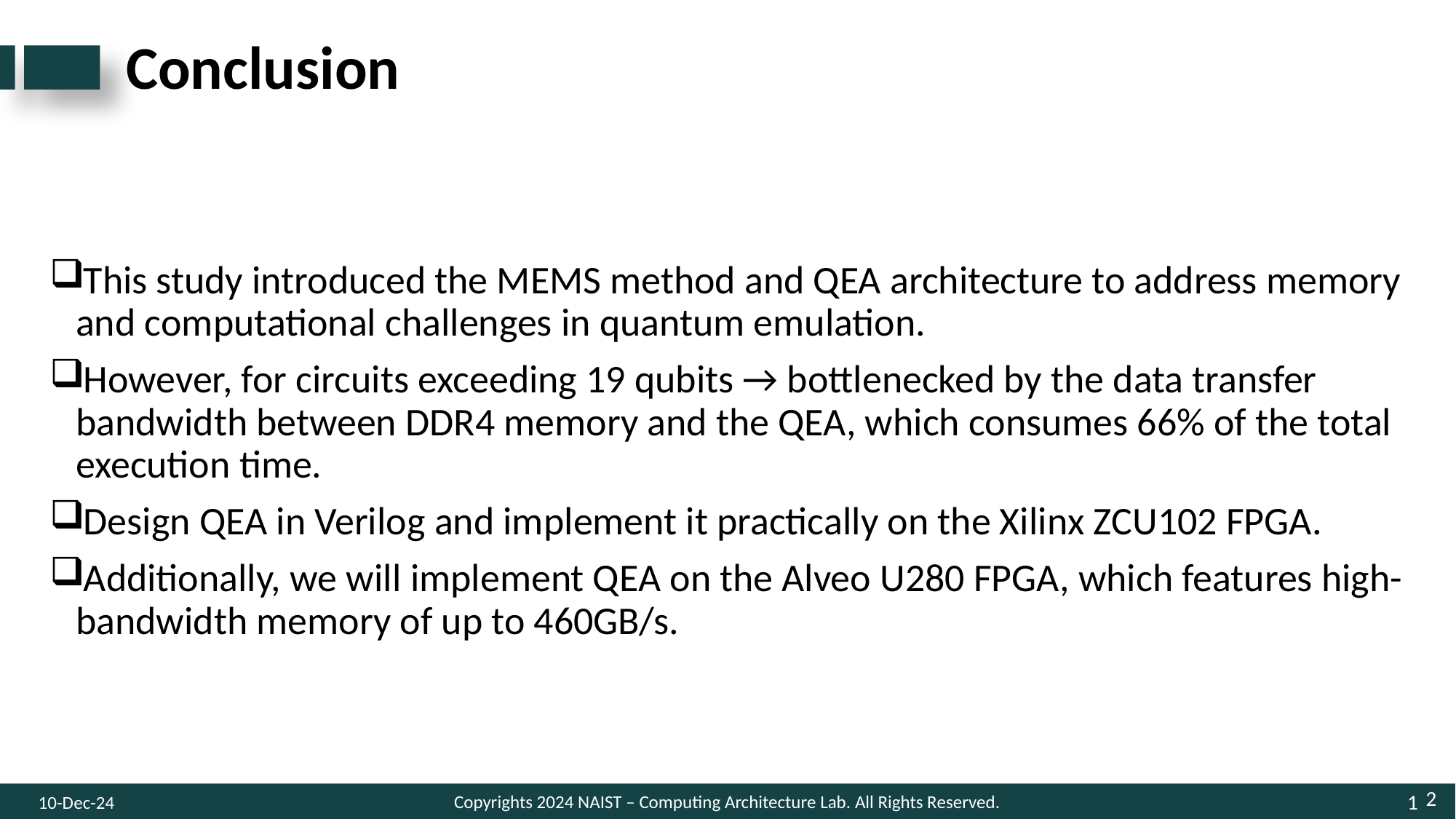

# Conclusion
This study introduced the MEMS method and QEA architecture to address memory and computational challenges in quantum emulation.
However, for circuits exceeding 19 qubits → bottlenecked by the data transfer bandwidth between DDR4 memory and the QEA, which consumes 66% of the total execution time.
Design QEA in Verilog and implement it practically on the Xilinx ZCU102 FPGA.
Additionally, we will implement QEA on the Alveo U280 FPGA, which features high-bandwidth memory of up to 460GB/s.

12
10-Dec-24